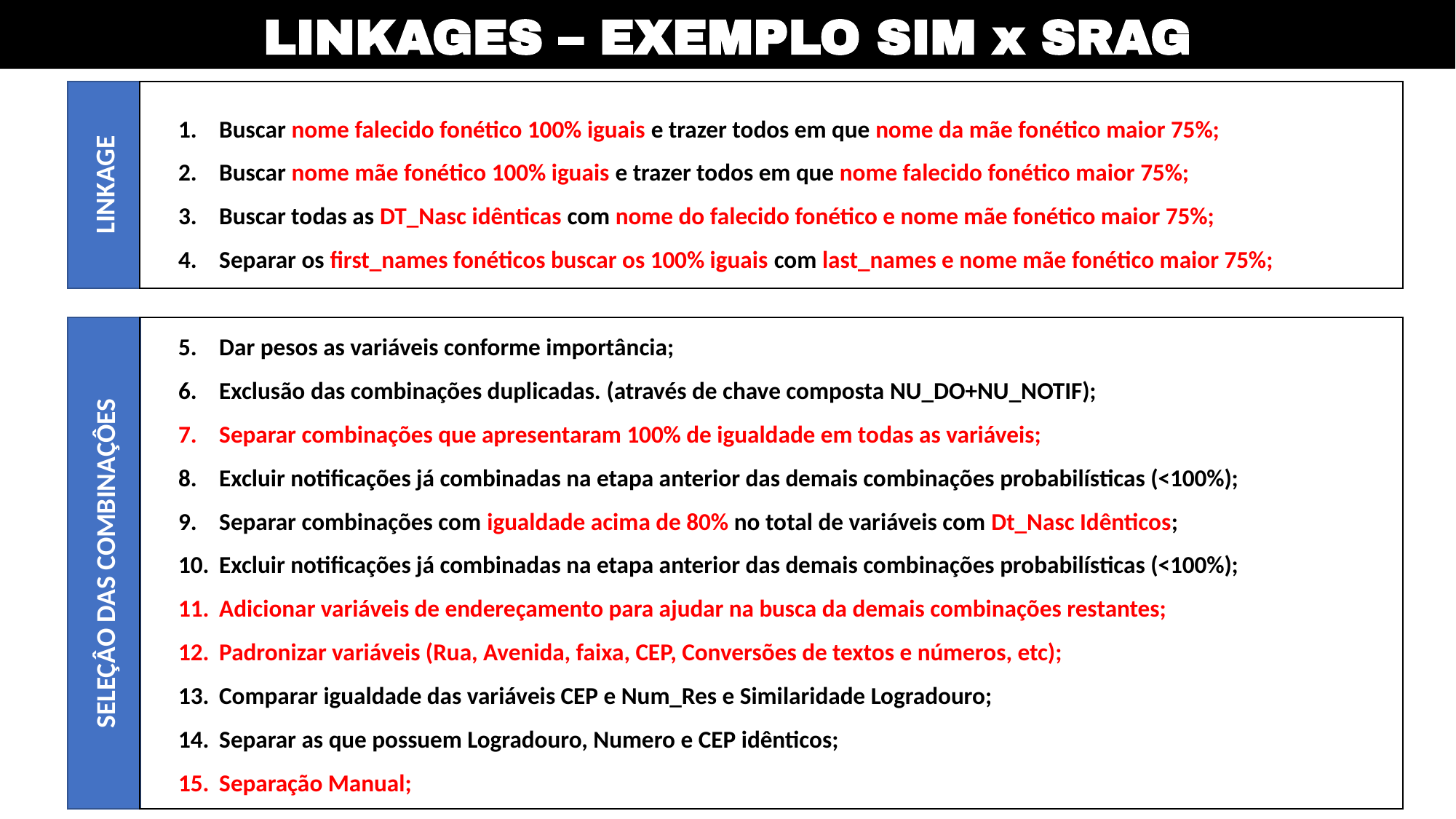

LINKAGES – EXEMPLO SIM x SRAG
LINKAGE

Buscar nome falecido fonético 100% iguais e trazer todos em que nome da mãe fonético maior 75%;
Buscar nome mãe fonético 100% iguais e trazer todos em que nome falecido fonético maior 75%;
Buscar todas as DT_Nasc idênticas com nome do falecido fonético e nome mãe fonético maior 75%;
Separar os first_names fonéticos buscar os 100% iguais com last_names e nome mãe fonético maior 75%;

Dar pesos as variáveis conforme importância;
Exclusão das combinações duplicadas. (através de chave composta NU_DO+NU_NOTIF);
Separar combinações que apresentaram 100% de igualdade em todas as variáveis;
Excluir notificações já combinadas na etapa anterior das demais combinações probabilísticas (<100%);
Separar combinações com igualdade acima de 80% no total de variáveis com Dt_Nasc Idênticos;
Excluir notificações já combinadas na etapa anterior das demais combinações probabilísticas (<100%);
Adicionar variáveis de endereçamento para ajudar na busca da demais combinações restantes;
Padronizar variáveis (Rua, Avenida, faixa, CEP, Conversões de textos e números, etc);
Comparar igualdade das variáveis CEP e Num_Res e Similaridade Logradouro;
Separar as que possuem Logradouro, Numero e CEP idênticos;
Separação Manual;

SELEÇÂO DAS COMBINAÇÔES